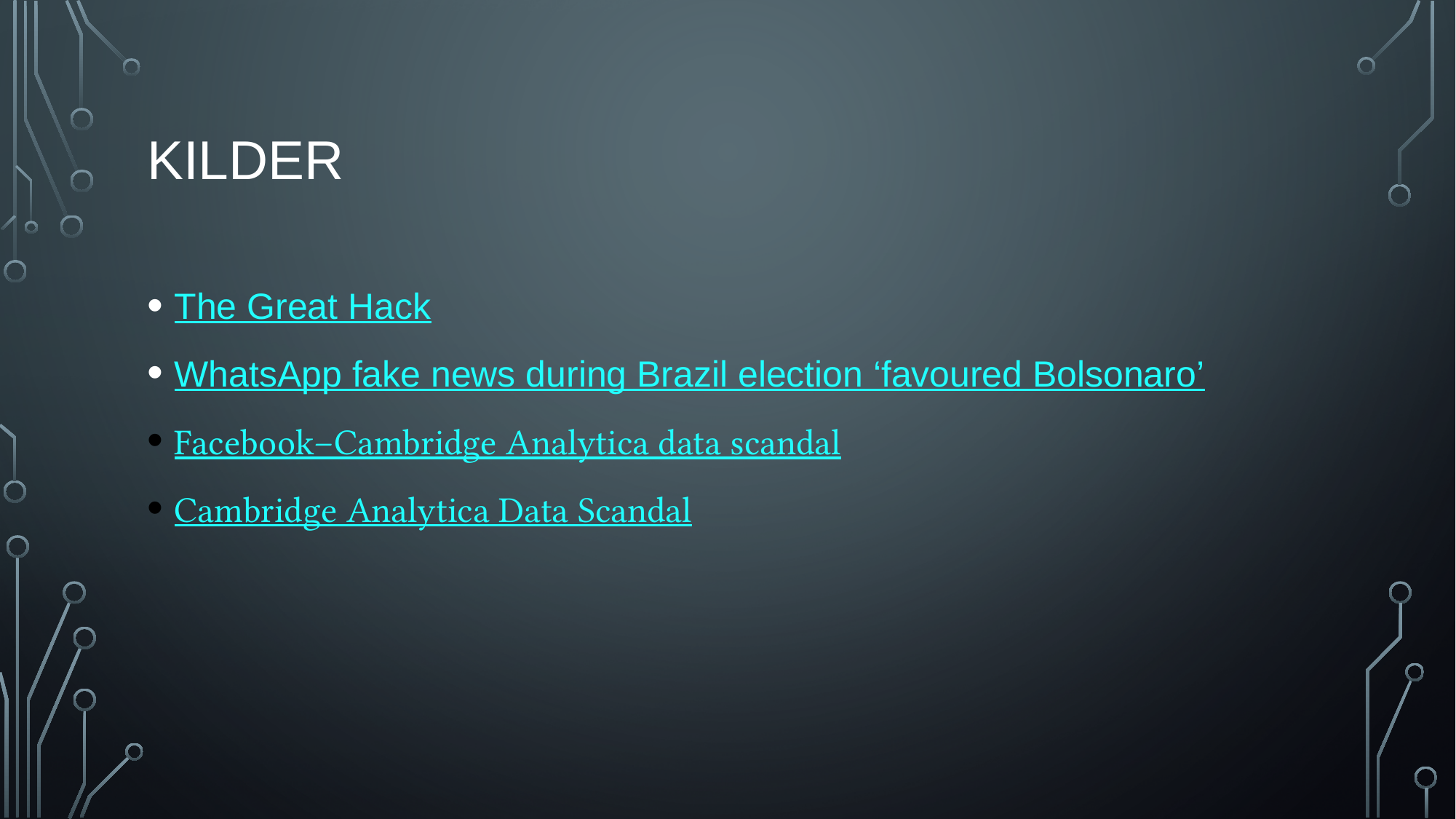

# Kilder
The Great Hack
WhatsApp fake news during Brazil election ‘favoured Bolsonaro’
Facebook–Cambridge Analytica data scandal
Cambridge Analytica Data Scandal